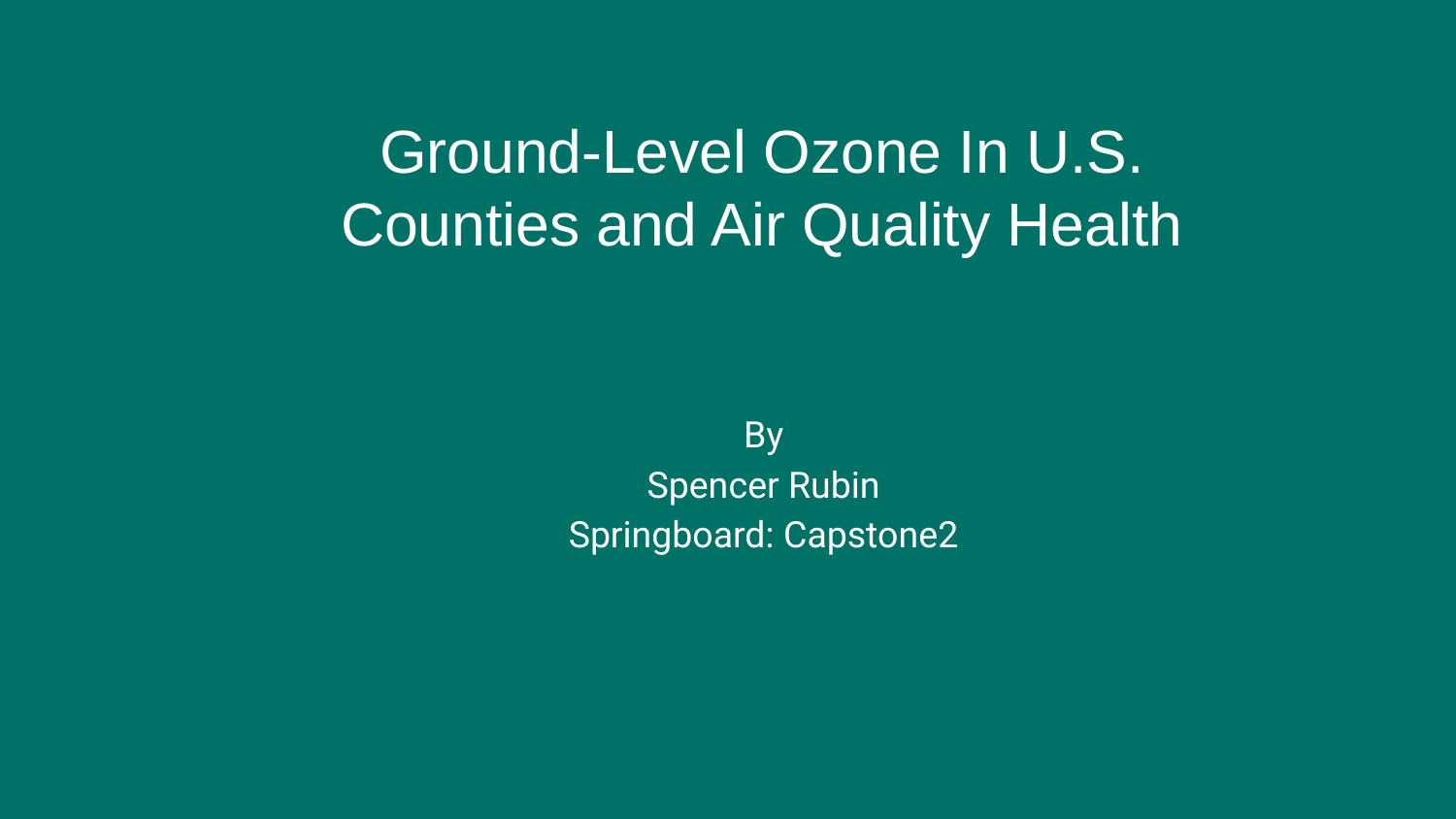

Ground-Level Ozone In U.S. Counties and Air Quality Health
By
Spencer Rubin
Springboard: Capstone2